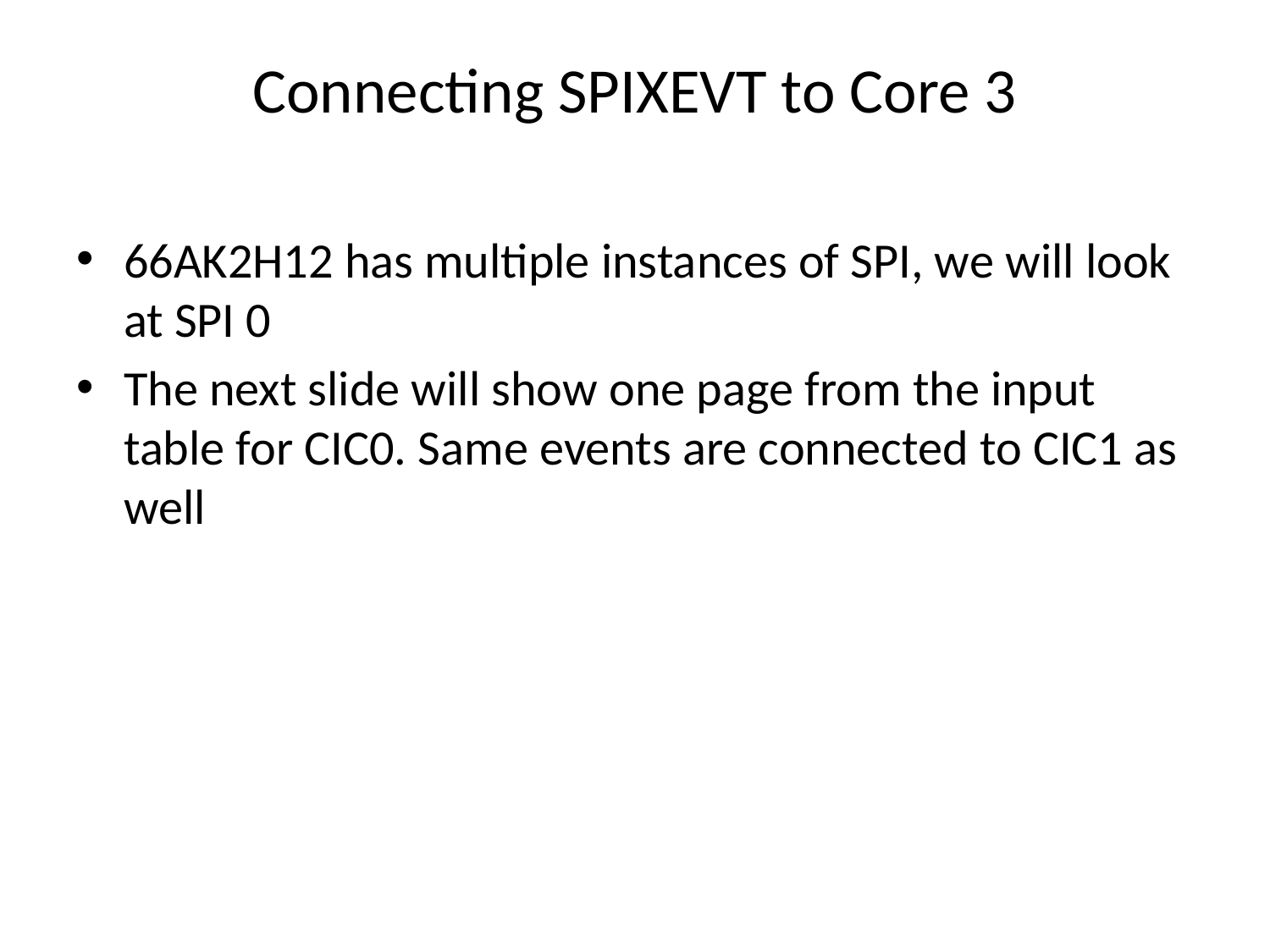

# Connecting SPIXEVT to Core 3
66AK2H12 has multiple instances of SPI, we will look at SPI 0
The next slide will show one page from the input table for CIC0. Same events are connected to CIC1 as well